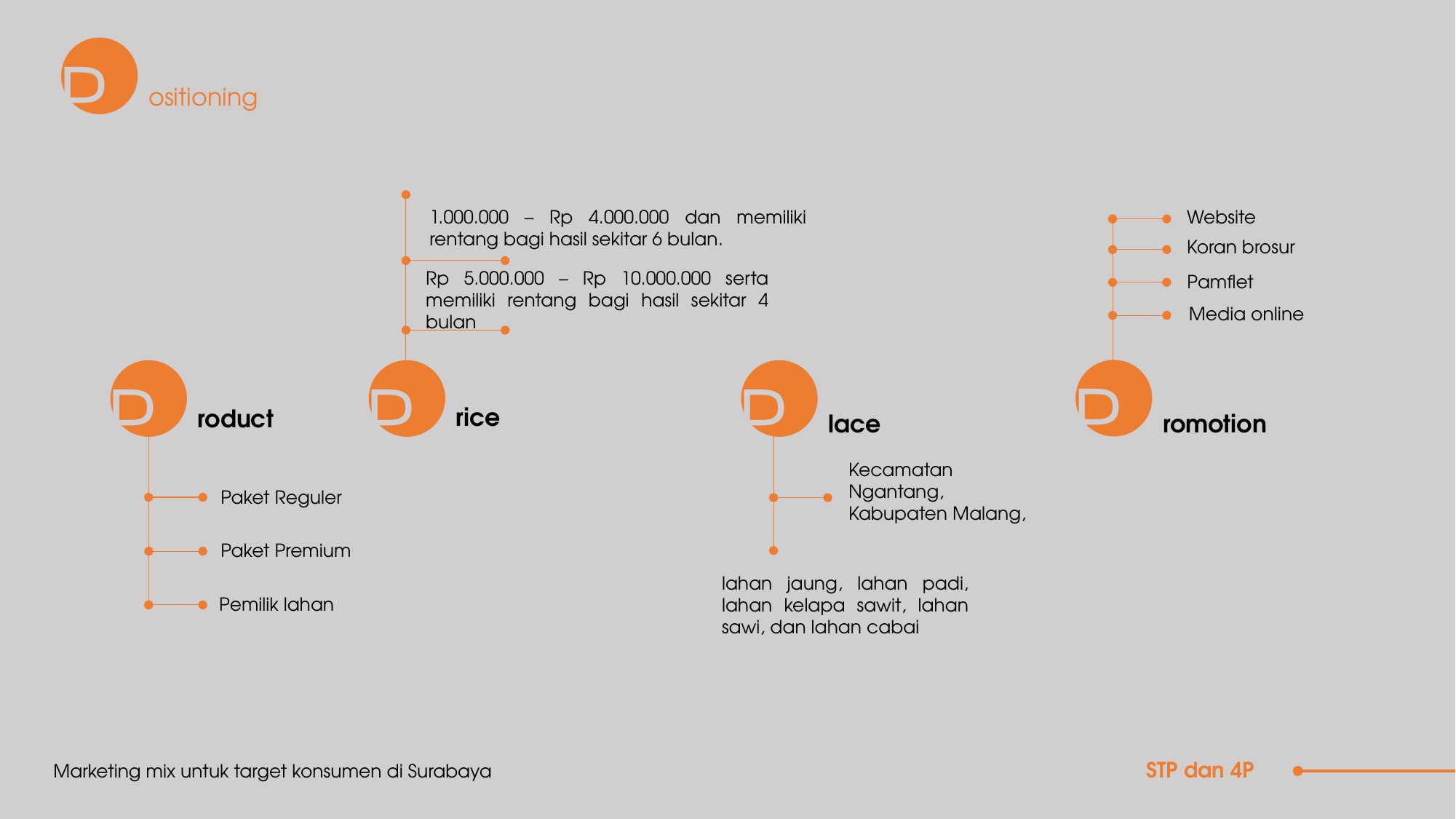

P

ositioning
1.000.000 – Rp 4.000.000 dan memiliki rentang bagi hasil sekitar 6 bulan.
Rp 5.000.000 – Rp 10.000.000 serta memiliki rentang bagi hasil sekitar 4 bulan

P

rice
Website
Koran brosur
Pamflet
Media online
P

romotion
P

roduct
Paket Reguler
Paket Premium
Pemilik lahan
P

lace
lahan jaung, lahan padi, lahan kelapa sawit, lahan sawi, dan lahan cabai
Kecamatan Ngantang, Kabupaten Malang,
STP dan 4P
Marketing mix untuk target konsumen di Surabaya